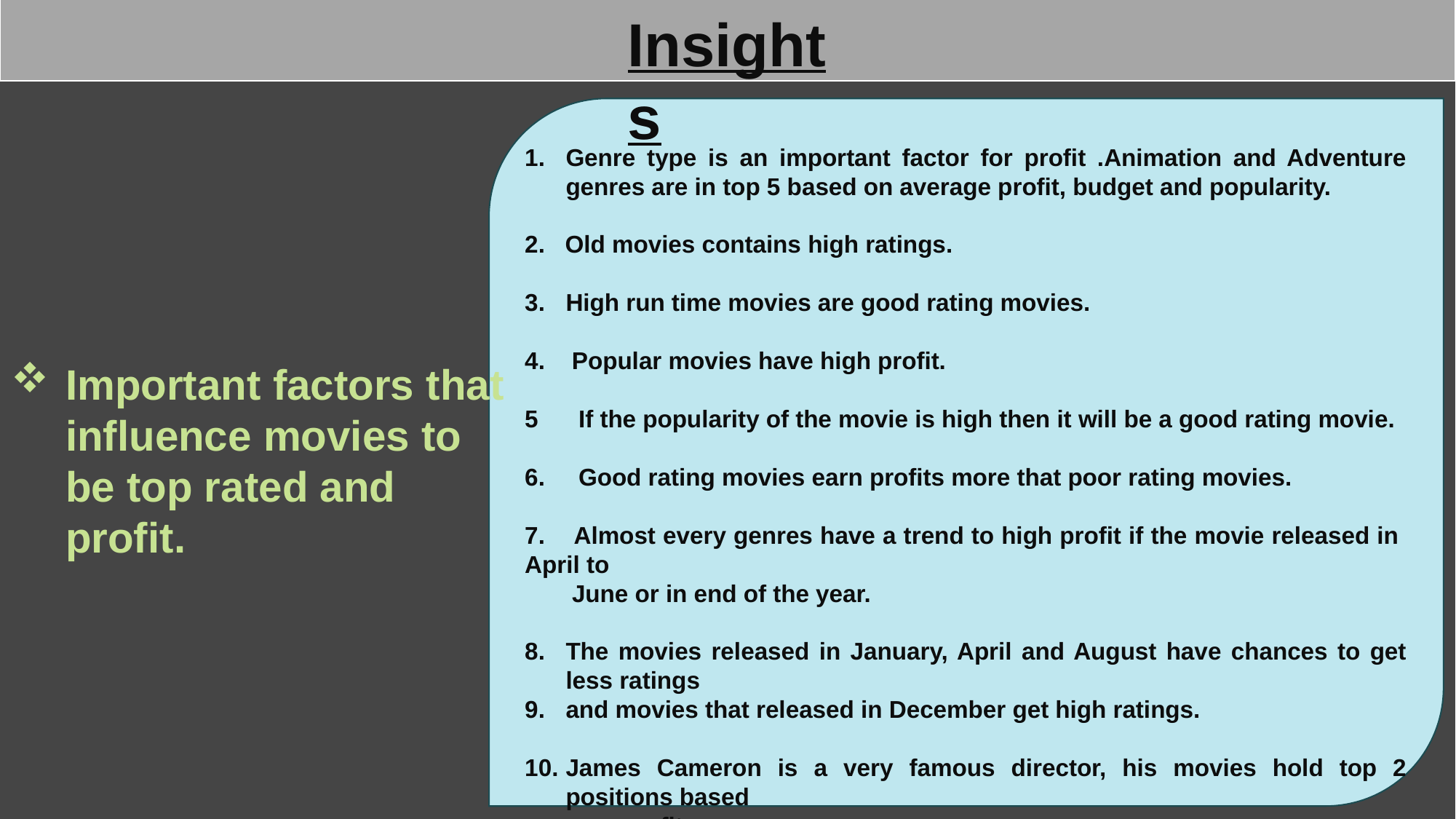

Insights

Genre type is an important factor for profit .Animation and Adventure genres are in top 5 based on average profit, budget and popularity.

2.   Old movies contains high ratings.

High run time movies are good rating movies.

4.    Popular movies have high profit.

5      If the popularity of the movie is high then it will be a good rating movie.

6.     Good rating movies earn profits more that poor rating movies.

7.    Almost every genres have a trend to high profit if the movie released in  April to
       June or in end of the year.

The movies released in January, April and August have chances to get less ratings
and movies that released in December get high ratings.

James Cameron is a very famous director, his movies hold top 2 positions based
         on profit.
Important factors that influence movies to be top rated and profit.